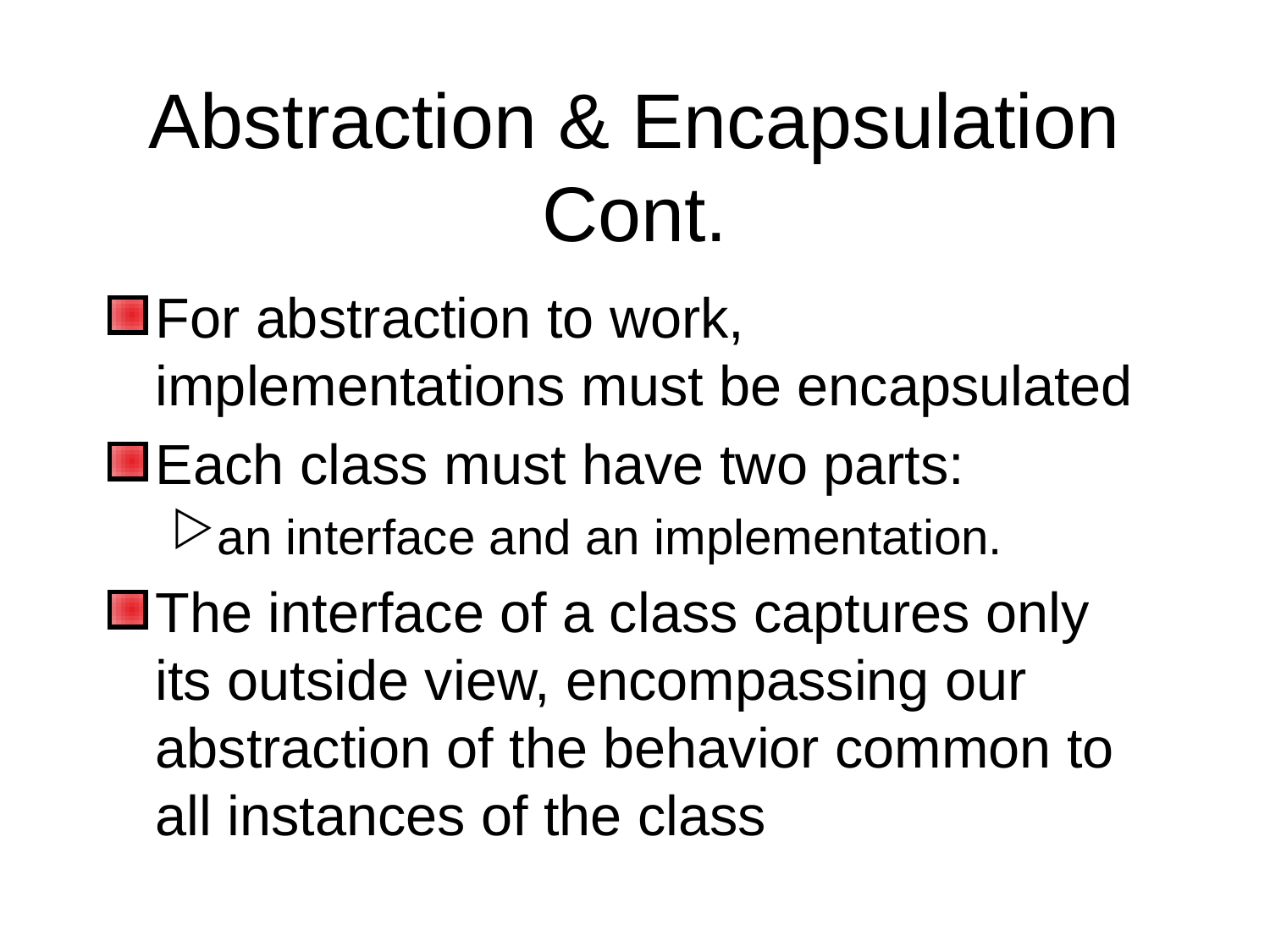

# Abstraction & Encapsulation Cont.
For abstraction to work, implementations must be encapsulated
Each class must have two parts:
an interface and an implementation.
The interface of a class captures only its outside view, encompassing our abstraction of the behavior common to all instances of the class